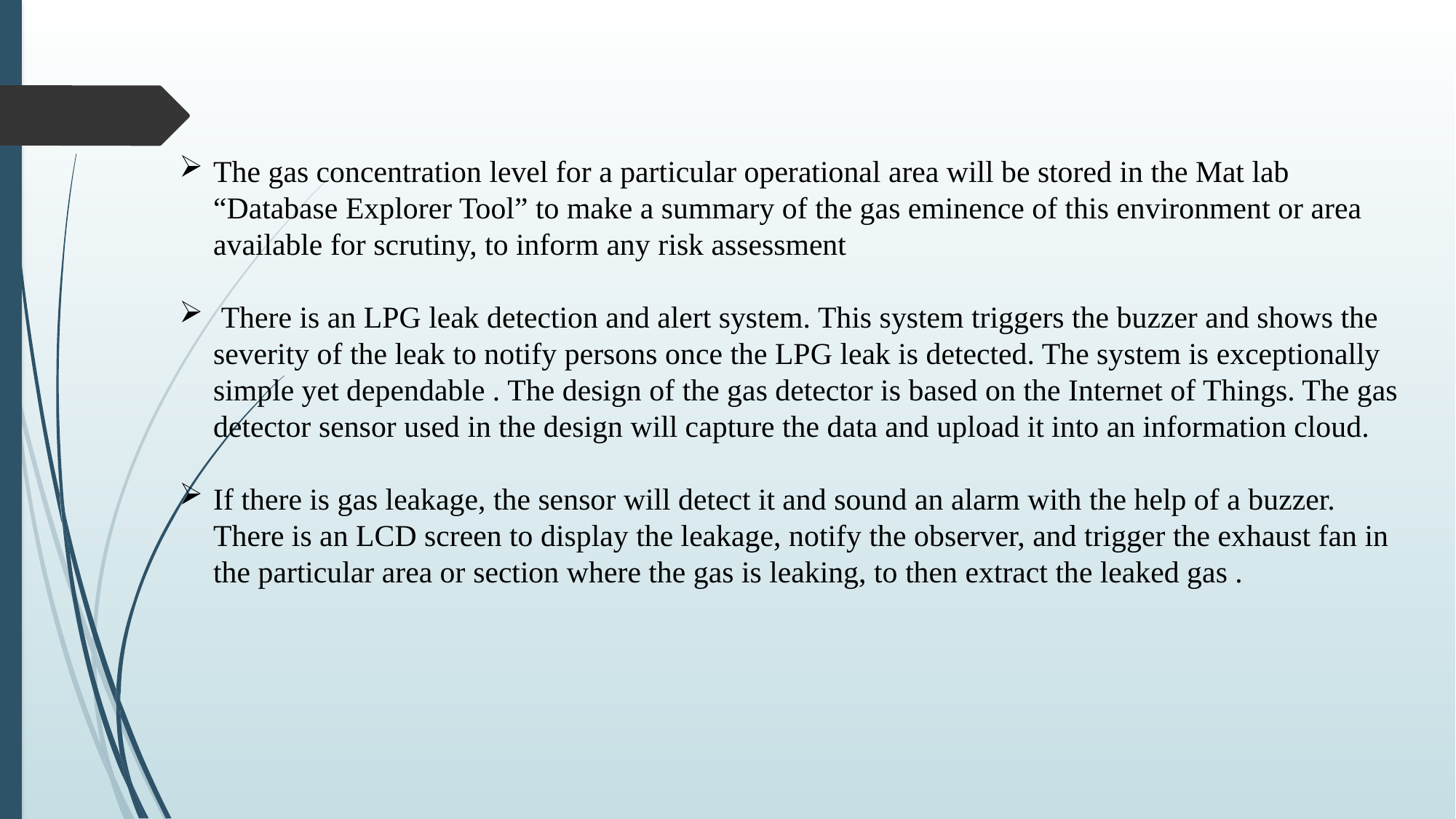

The gas concentration level for a particular operational area will be stored in the Mat lab “Database Explorer Tool” to make a summary of the gas eminence of this environment or area available for scrutiny, to inform any risk assessment

 There is an LPG leak detection and alert system. This system triggers the buzzer and shows the severity of the leak to notify persons once the LPG leak is detected. The system is exceptionally simple yet dependable . The design of the gas detector is based on the Internet of Things. The gas detector sensor used in the design will capture the data and upload it into an information cloud.

If there is gas leakage, the sensor will detect it and sound an alarm with the help of a buzzer. There is an LCD screen to display the leakage, notify the observer, and trigger the exhaust fan in the particular area or section where the gas is leaking, to then extract the leaked gas .